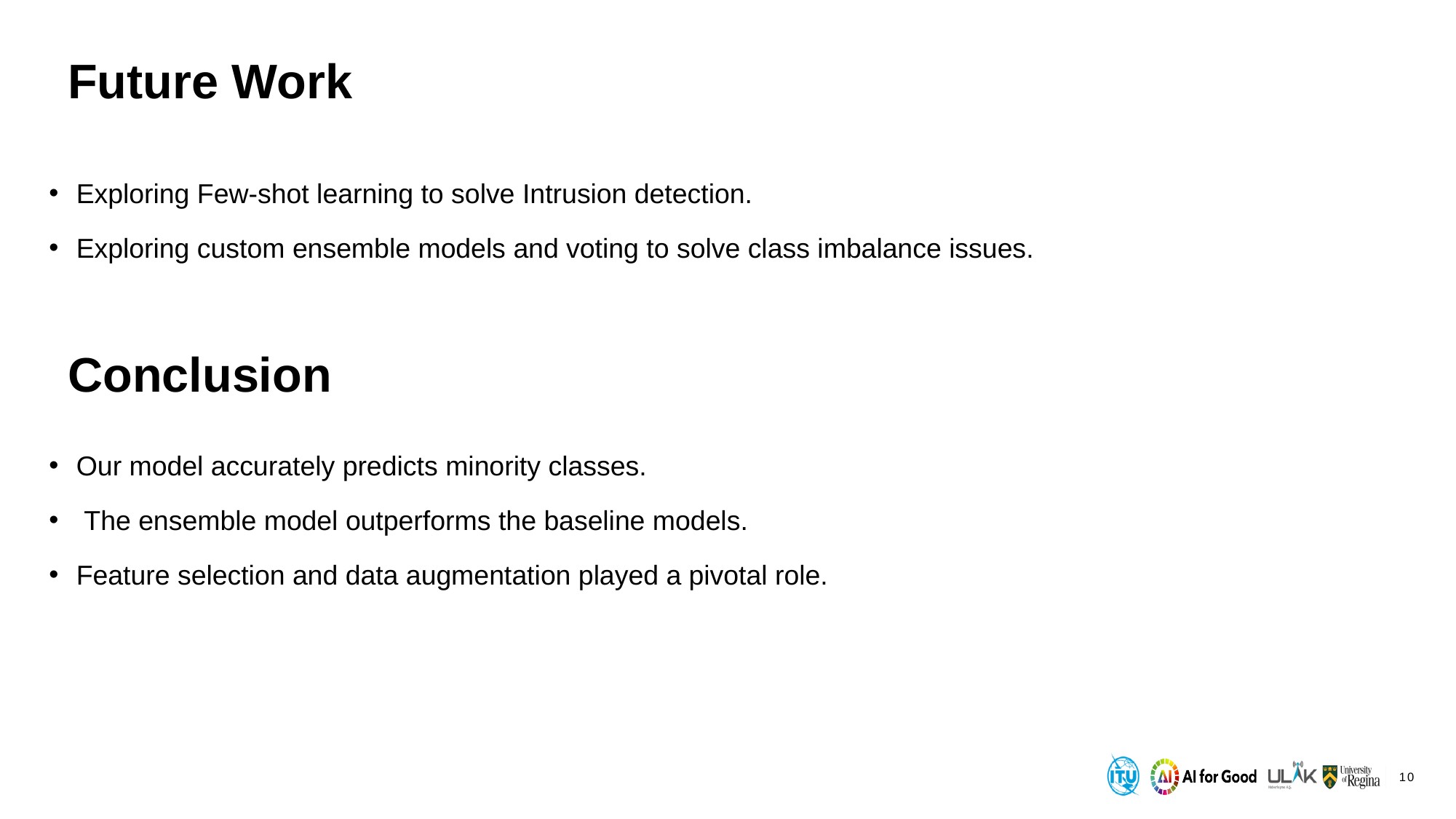

# Future Work
Exploring Few-shot learning to solve Intrusion detection.
Exploring custom ensemble models and voting to solve class imbalance issues.

Our model accurately predicts minority classes.
 The ensemble model outperforms the baseline models.
Feature selection and data augmentation played a pivotal role.

Conclusion

10